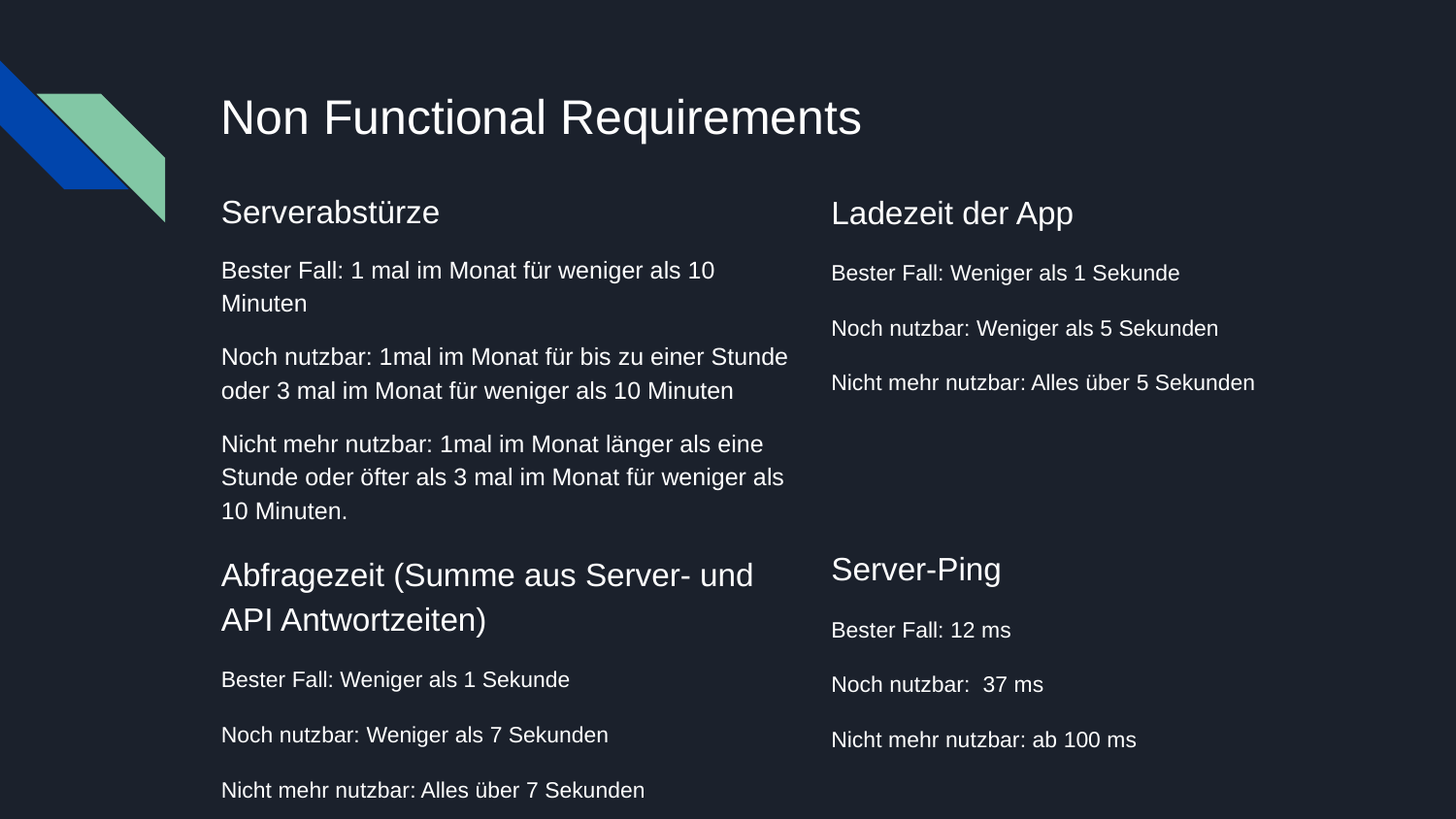

# Non Functional Requirements
Serverabstürze
Bester Fall: 1 mal im Monat für weniger als 10 Minuten
Noch nutzbar: 1mal im Monat für bis zu einer Stunde oder 3 mal im Monat für weniger als 10 Minuten
Nicht mehr nutzbar: 1mal im Monat länger als eine Stunde oder öfter als 3 mal im Monat für weniger als 10 Minuten.
Abfragezeit (Summe aus Server- und API Antwortzeiten)
Bester Fall: Weniger als 1 Sekunde
Noch nutzbar: Weniger als 7 Sekunden
Nicht mehr nutzbar: Alles über 7 Sekunden
Ladezeit der App
Bester Fall: Weniger als 1 Sekunde
Noch nutzbar: Weniger als 5 Sekunden
Nicht mehr nutzbar: Alles über 5 Sekunden

Server-Ping
Bester Fall: 12 ms
Noch nutzbar:  37 ms
Nicht mehr nutzbar: ab 100 ms